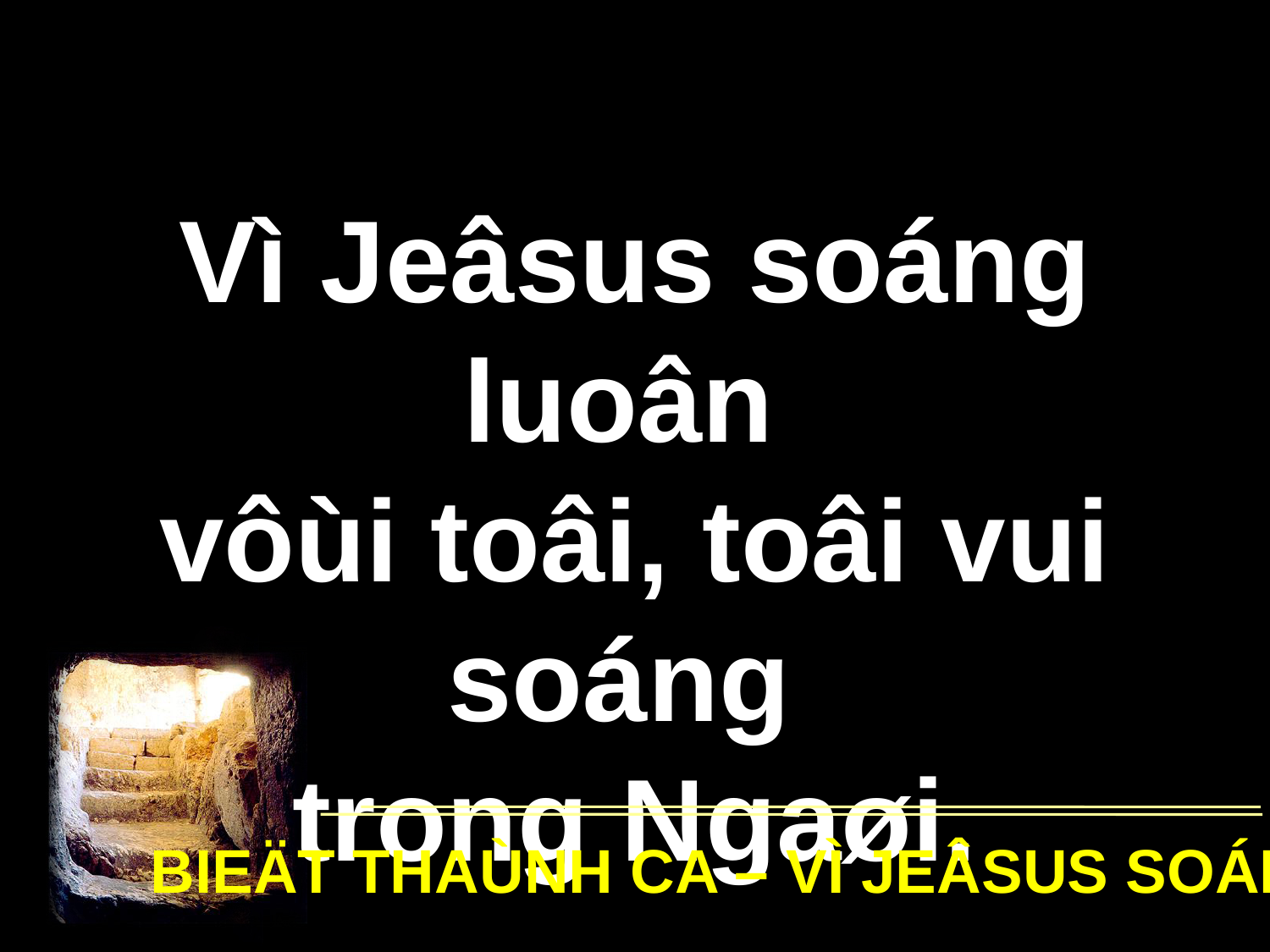

Vì Jeâsus soáng luoân
vôùi toâi, toâi vui soáng
trong Ngaøi.
BIEÄT THAÙNH CA – VÌ JEÂSUS SOÁNG